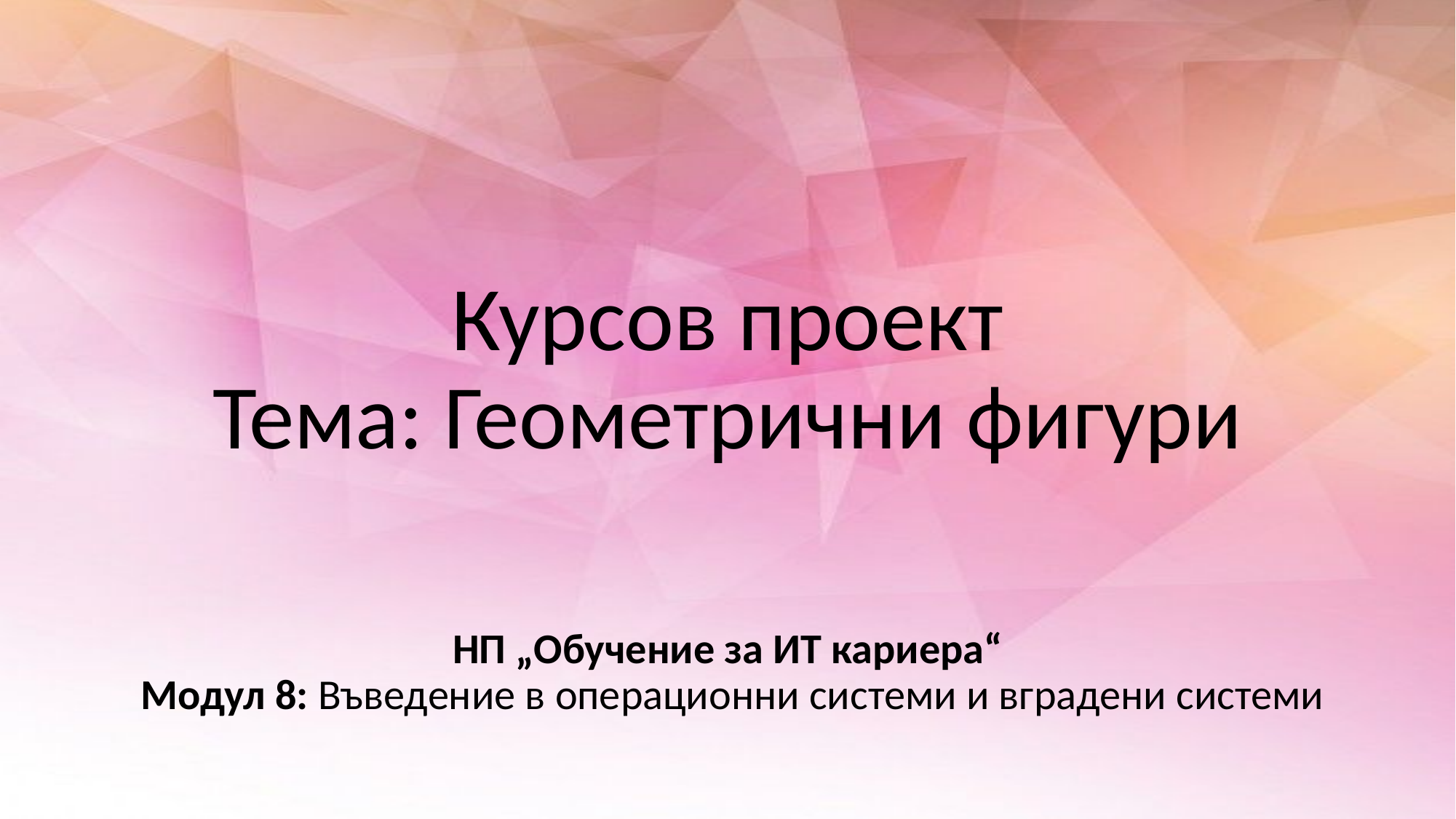

# Курсов проект
Тема: Геометрични фигури

НП „Обучение за ИТ кариера“
 Модул 8: Въведение в операционни системи и вградени системи